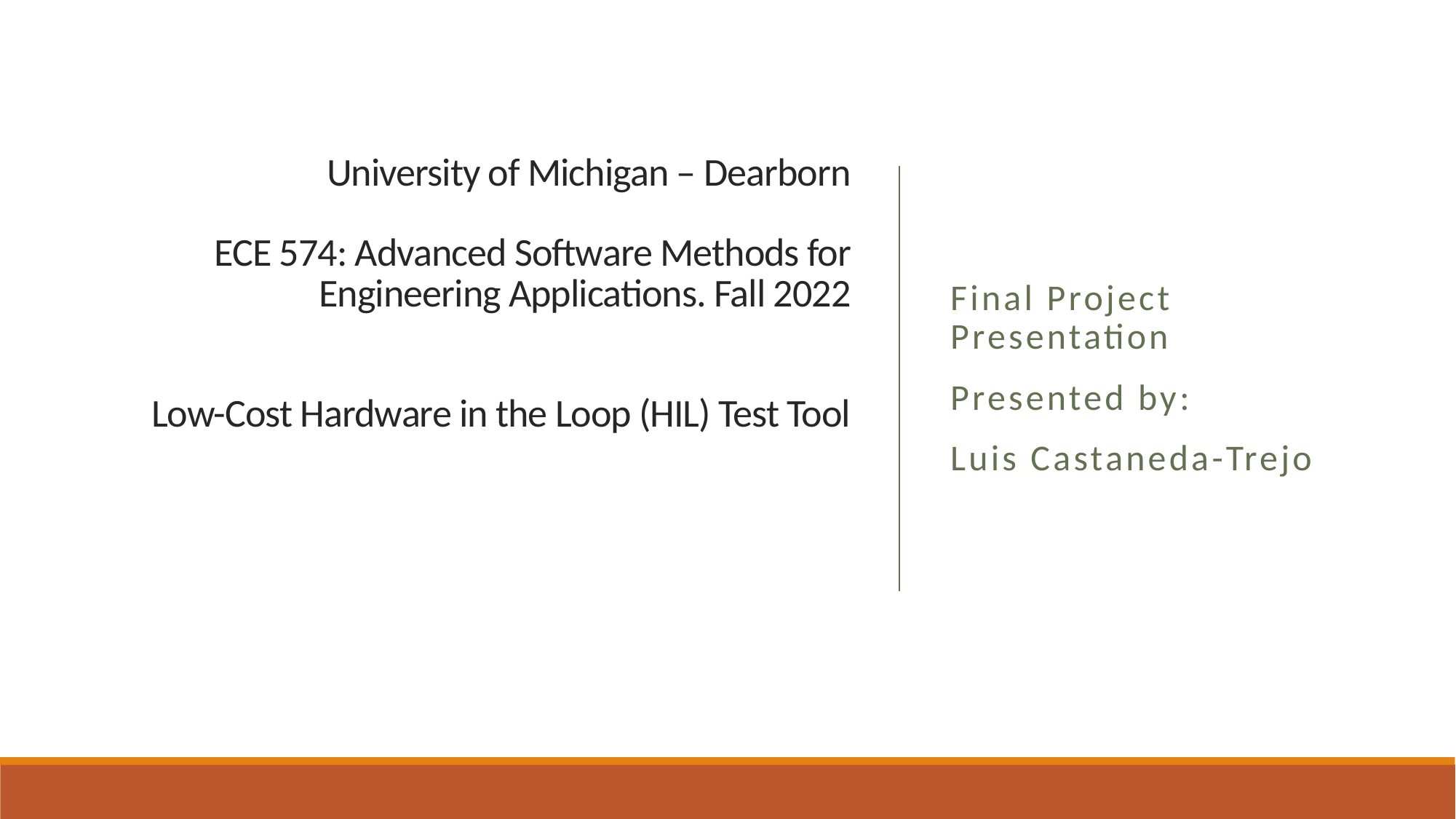

# University of Michigan – Dearborn ECE 574: Advanced Software Methods for Engineering Applications. Fall 2022 Low-Cost Hardware in the Loop (HIL) Test Tool
Final Project Presentation
Presented by:
Luis Castaneda-Trejo